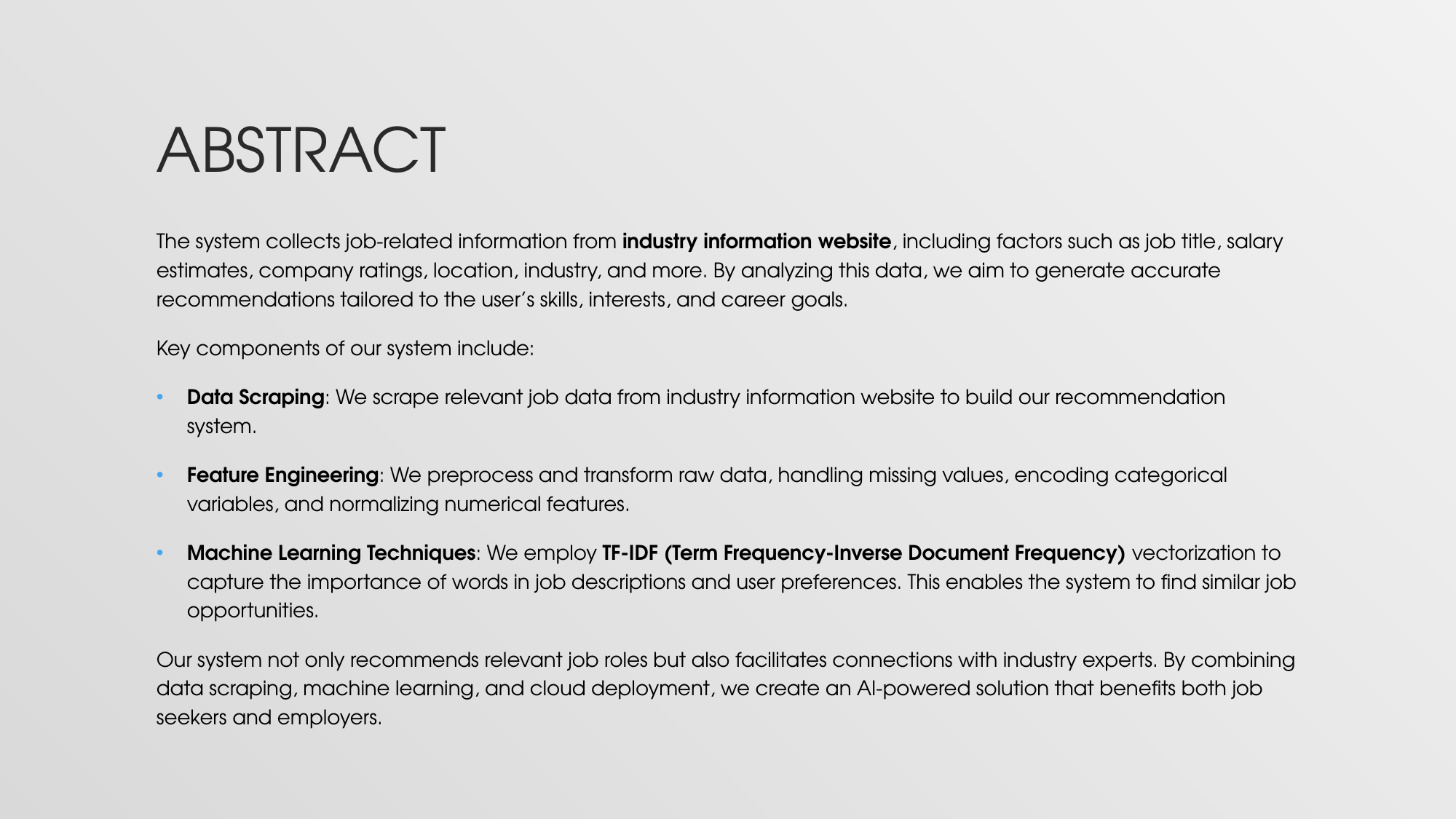

# ABSTRACT
The system collects job-related information from industry information website, including factors such as job title, salary estimates, company ratings, location, industry, and more. By analyzing this data, we aim to generate accurate recommendations tailored to the user’s skills, interests, and career goals.
Key components of our system include:
Data Scraping: We scrape relevant job data from industry information website to build our recommendation system.
Feature Engineering: We preprocess and transform raw data, handling missing values, encoding categorical variables, and normalizing numerical features.
Machine Learning Techniques: We employ TF-IDF (Term Frequency-Inverse Document Frequency) vectorization to capture the importance of words in job descriptions and user preferences. This enables the system to find similar job opportunities.
Our system not only recommends relevant job roles but also facilitates connections with industry experts. By combining data scraping, machine learning, and cloud deployment, we create an AI-powered solution that benefits both job seekers and employers.